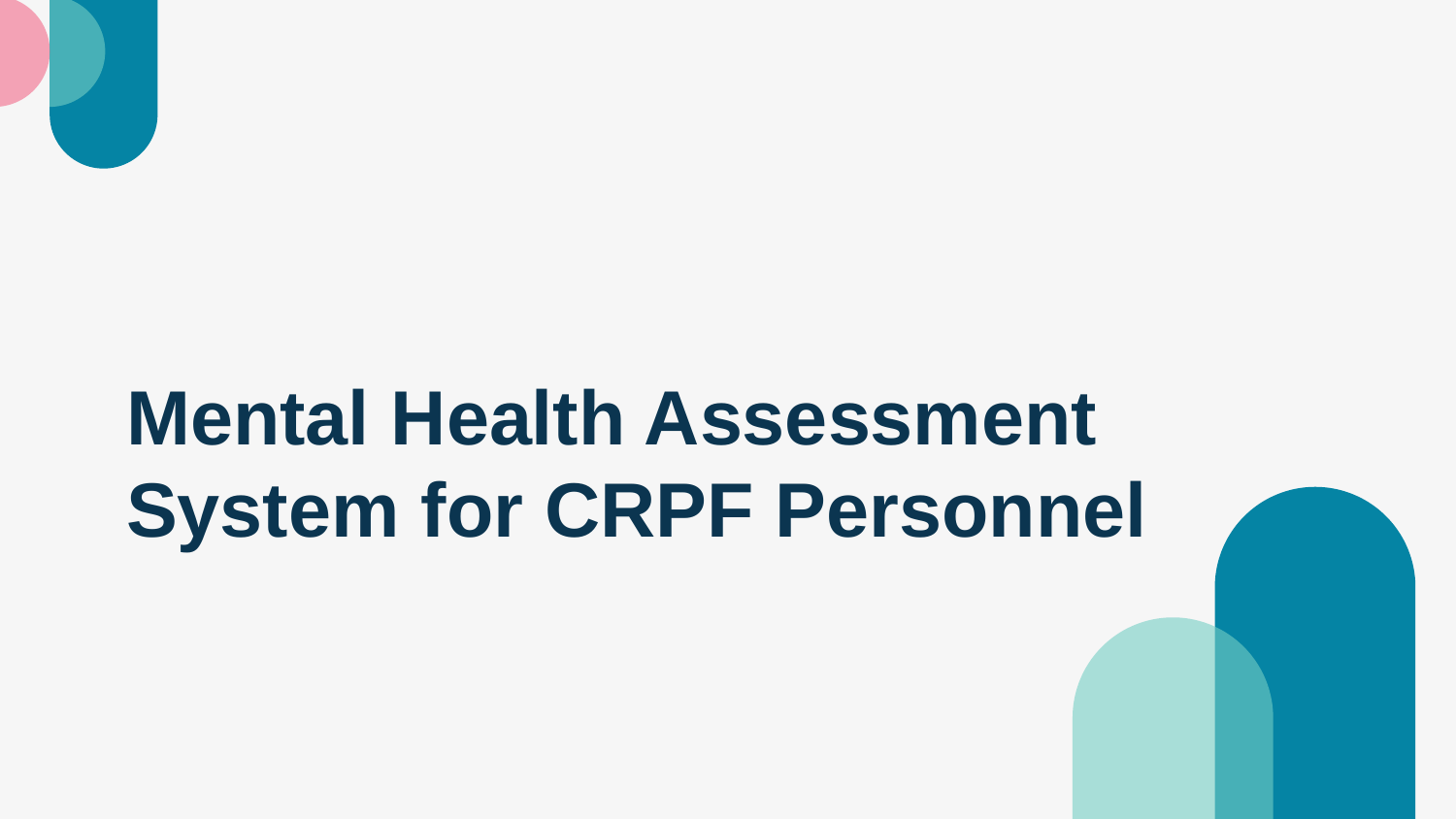

# Mental Health Assessment System for CRPF Personnel